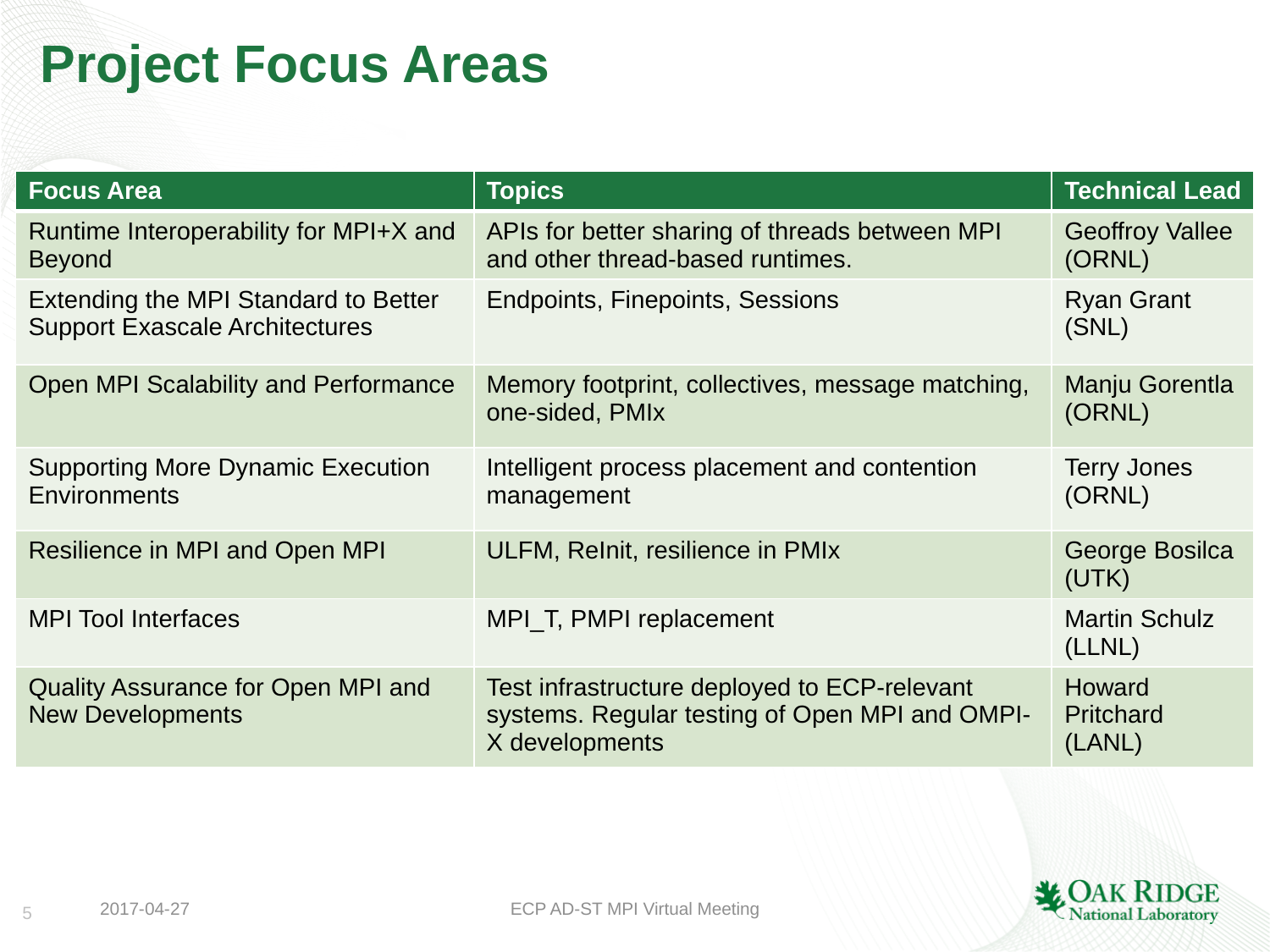

# Project Focus Areas
| Focus Area | Topics | Technical Lead |
| --- | --- | --- |
| Runtime Interoperability for MPI+X and Beyond | APIs for better sharing of threads between MPI and other thread-based runtimes. | Geoffroy Vallee (ORNL) |
| Extending the MPI Standard to Better Support Exascale Architectures | Endpoints, Finepoints, Sessions | Ryan Grant (SNL) |
| Open MPI Scalability and Performance | Memory footprint, collectives, message matching, one-sided, PMIx | Manju Gorentla (ORNL) |
| Supporting More Dynamic Execution Environments | Intelligent process placement and contention management | Terry Jones (ORNL) |
| Resilience in MPI and Open MPI | ULFM, ReInit, resilience in PMIx | George Bosilca (UTK) |
| MPI Tool Interfaces | MPI\_T, PMPI replacement | Martin Schulz (LLNL) |
| Quality Assurance for Open MPI and New Developments | Test infrastructure deployed to ECP-relevant systems. Regular testing of Open MPI and OMPI-X developments | Howard Pritchard (LANL) |
2017-04-27
ECP AD-ST MPI Virtual Meeting